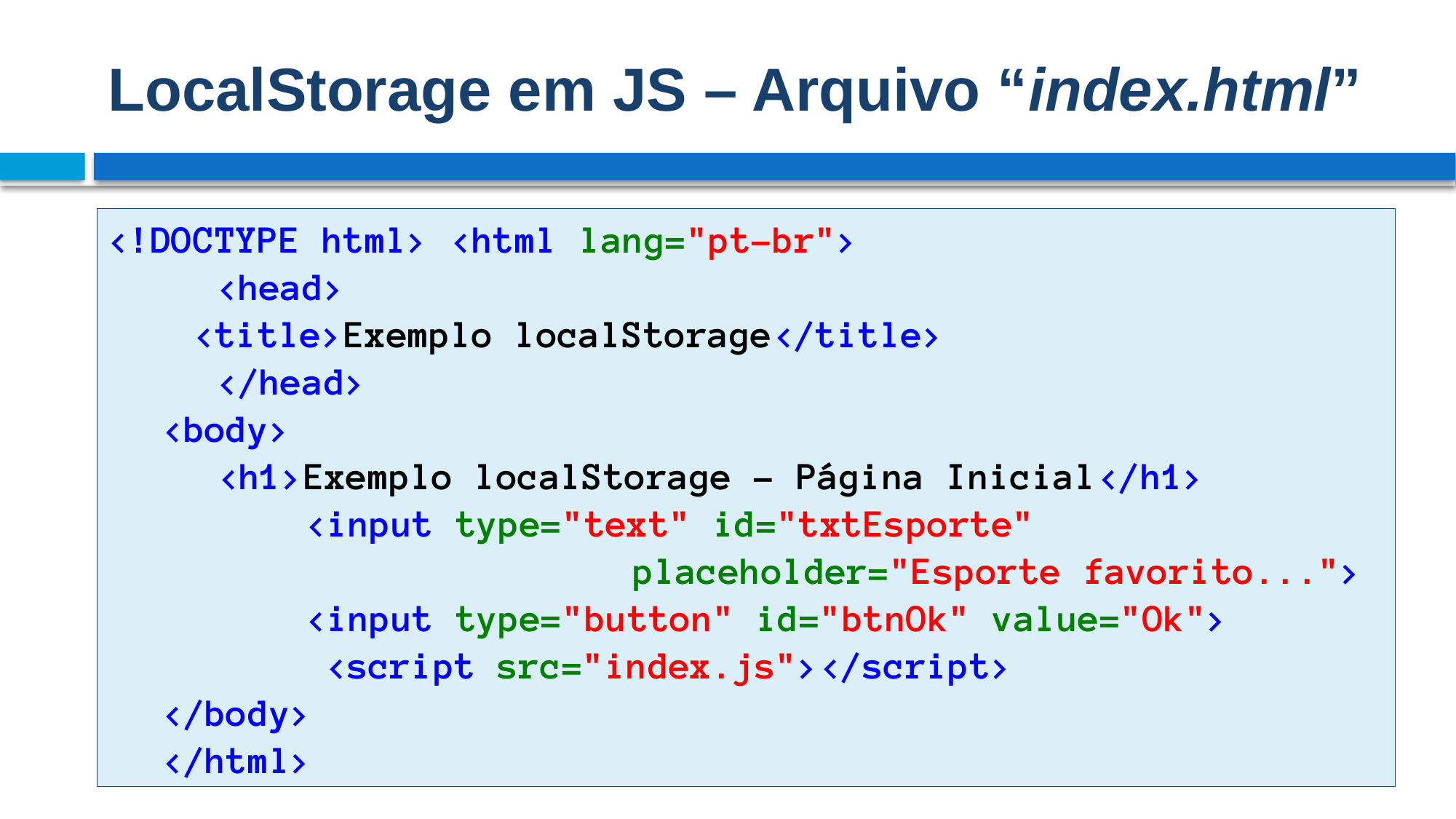

# LocalStorage em JS – Arquivo “index.html”
8
<!DOCTYPE html> <html lang="pt-br">
	<head>
    <title>Exemplo localStorage</title>
	</head>
<body>
	 <h1>Exemplo localStorage - Página Inicial</h1>
		<input type="text" id="txtEsporte"
					placeholder="Esporte favorito...">
		<input type="button" id="btnOk" value="Ok">
		<script src="index.js"></script>
</body>
</html>